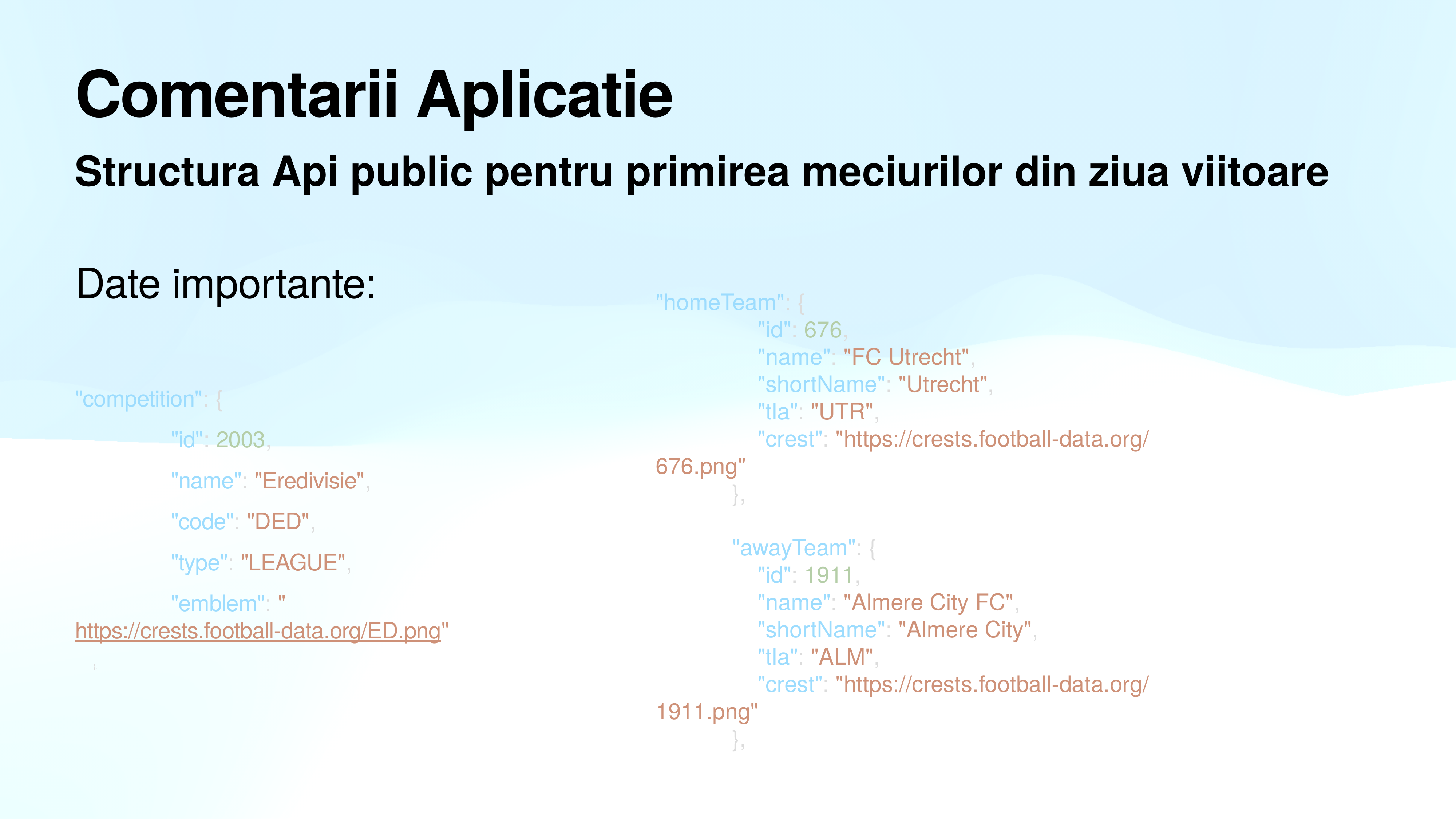

# Comentarii Aplicatie
Structura Api public pentru primirea meciurilor din ziua viitoare
Date importante:

"competition": {
                "id": 2003,
                "name": "Eredivisie",
                "code": "DED",
                "type": "LEAGUE",
                "emblem": "https://crests.football-data.org/ED.png"
            },

"homeTeam": {
                "id": 676,
                "name": "FC Utrecht",
                "shortName": "Utrecht",
                "tla": "UTR",
                "crest": "https://crests.football-data.org/676.png"
            },

            "awayTeam": {
                "id": 1911,
                "name": "Almere City FC",
                "shortName": "Almere City",
                "tla": "ALM",
                "crest": "https://crests.football-data.org/1911.png"
            },